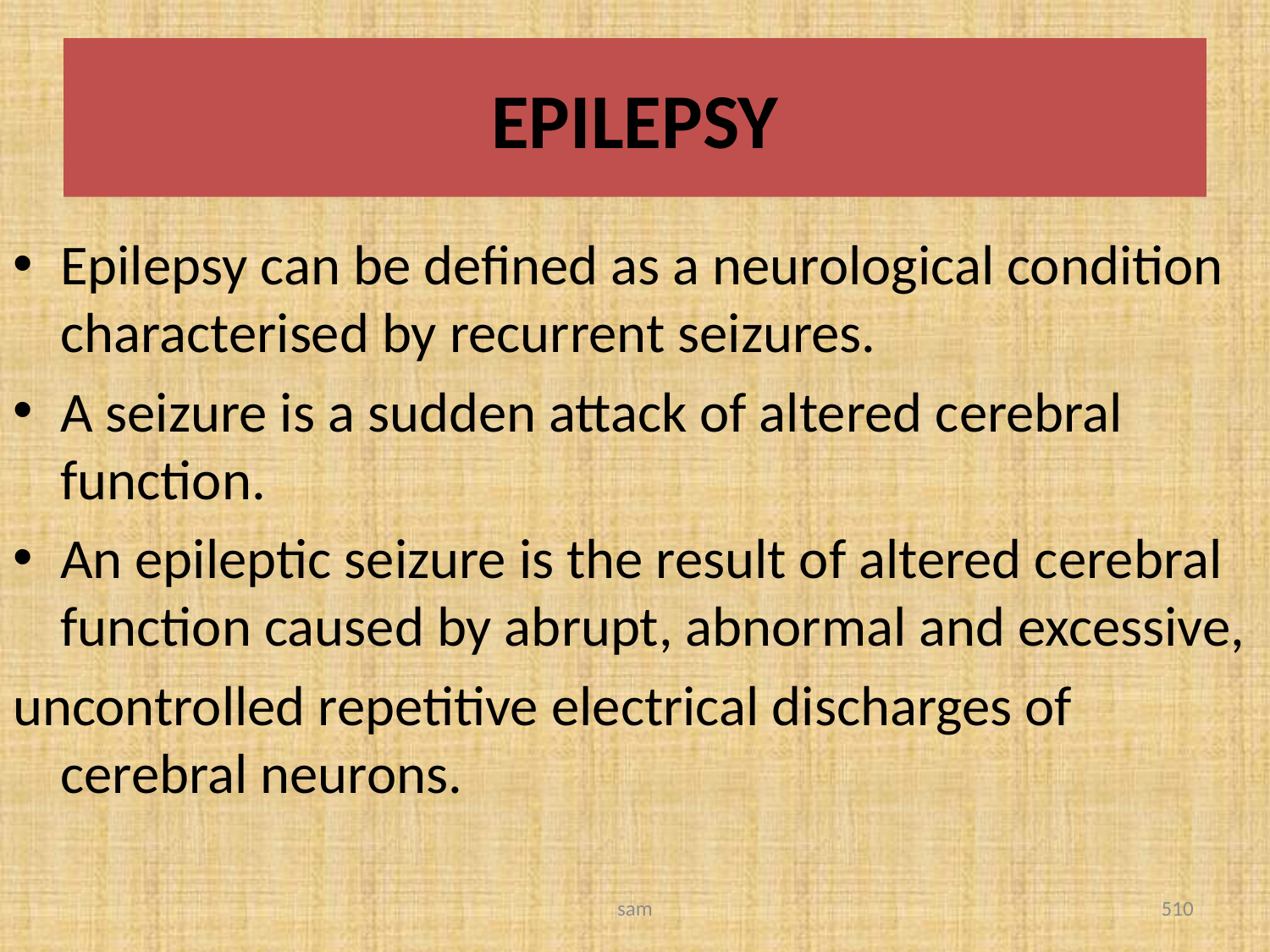

# EPILEPSY
Epilepsy can be defined as a neurological condition characterised by recurrent seizures.
A seizure is a sudden attack of altered cerebral function.
An epileptic seizure is the result of altered cerebral function caused by abrupt, abnormal and excessive,
uncontrolled repetitive electrical discharges of cerebral neurons.
sam
510